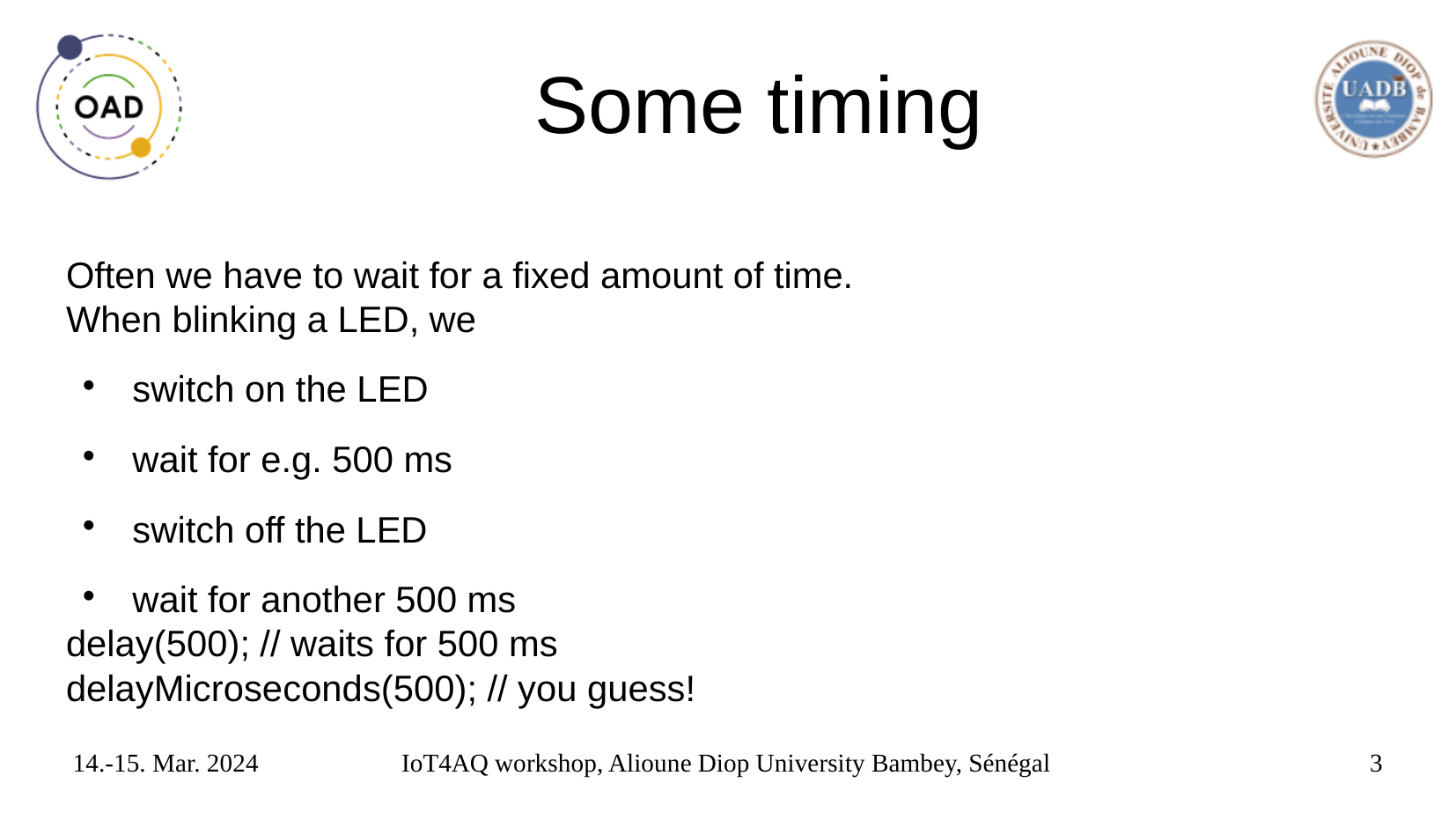

# Some timing
Often we have to wait for a fixed amount of time.
When blinking a LED, we
switch on the LED
wait for e.g. 500 ms
switch off the LED
wait for another 500 ms
delay(500); // waits for 500 ms
delayMicroseconds(500); // you guess!

14.-15. Mar. 2024
IoT4AQ workshop, Alioune Diop University Bambey, Sénégal
3